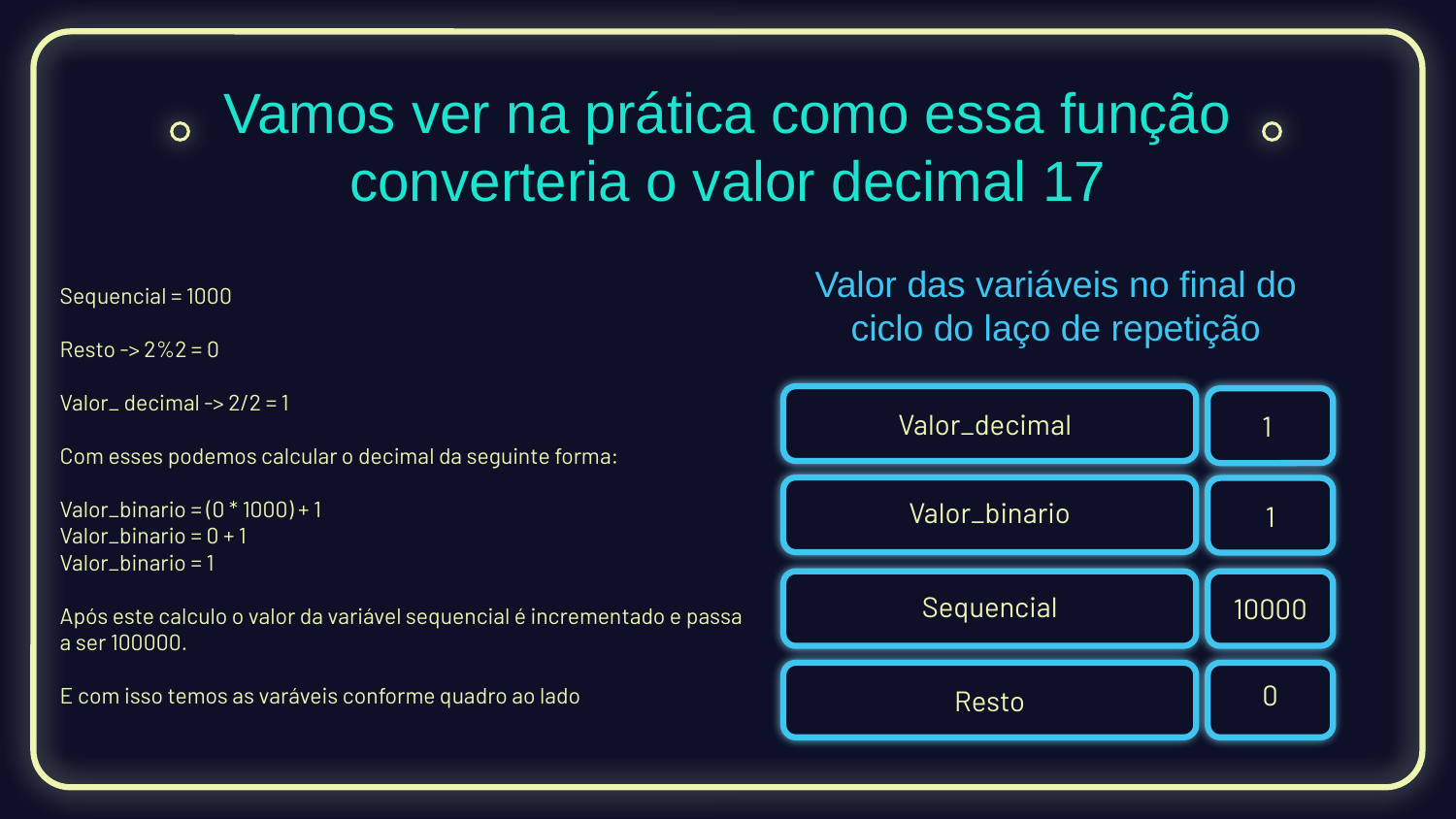

# Vamos ver na prática como essa função converteria o valor decimal 17
Sequencial = 1000

Resto -> 2%2 = 0

Valor_ decimal -> 2/2 = 1

Com esses podemos calcular o decimal da seguinte forma:

Valor_binario = (0 * 1000) + 1
Valor_binario = 0 + 1
Valor_binario = 1

Após este calculo o valor da variável sequencial é incrementado e passa a ser 100000.

E com isso temos as varáveis conforme quadro ao lado

Valor das variáveis no final do ciclo do laço de repetição

Valor_decimal

1
Valor_binario

1

Sequencial

10000
0

Resto